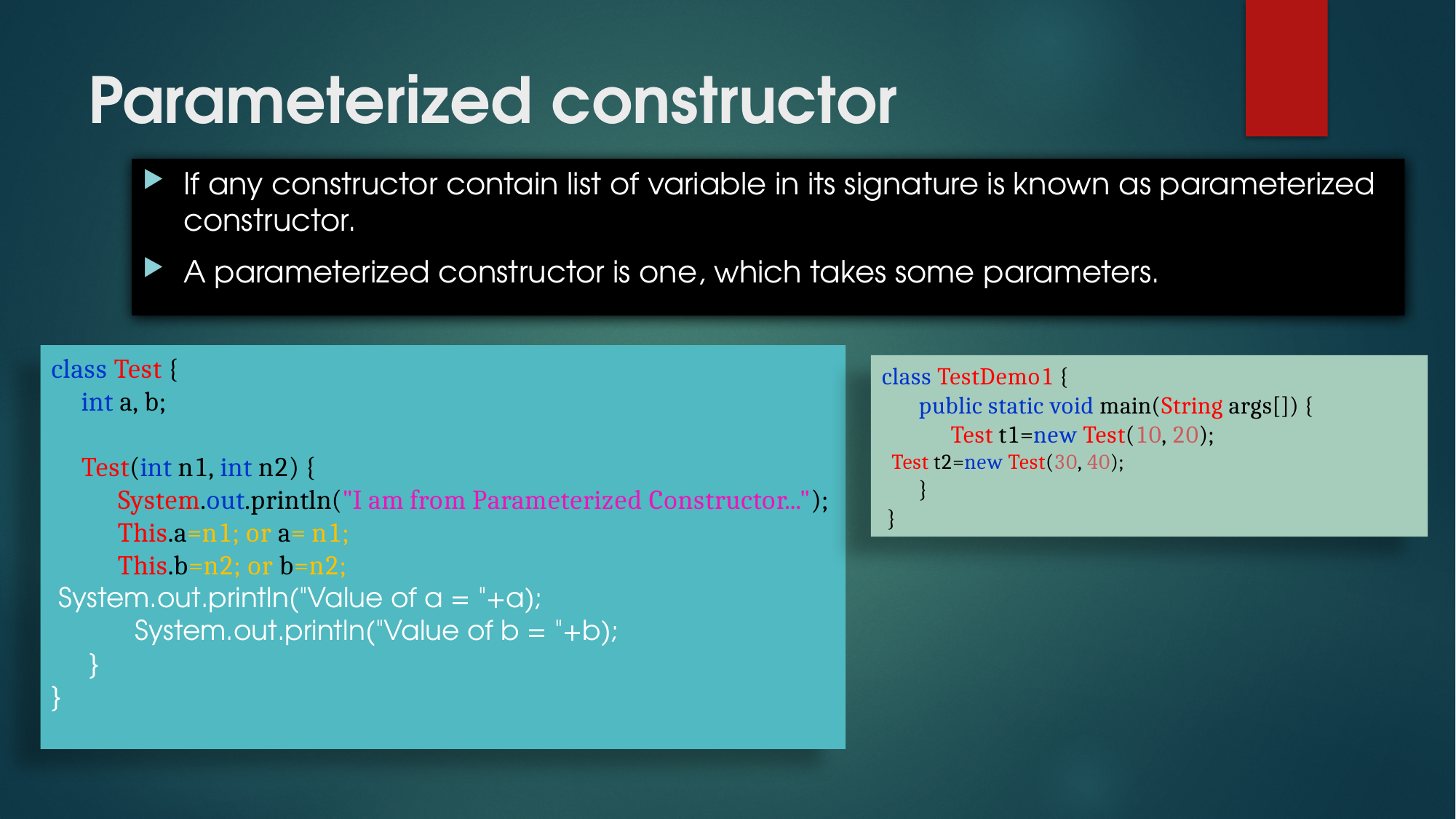

# Parameterized constructor
If any constructor contain list of variable in its signature is known as parameterized constructor.
A parameterized constructor is one, which takes some parameters.

class Test {
     int a, b;

     Test(int n1, int n2) {
           System.out.println("I am from Parameterized Constructor...");
           This.a=n1; or a= n1;
           This.b=n2; or b=n2;
 System.out.println("Value of a = "+a);
           System.out.println("Value of b = "+b);
     }
}

class TestDemo1 {
       public static void main(String args[]) {
             Test t1=new Test(10, 20);
  Test t2=new Test(30, 40);
       }
 }